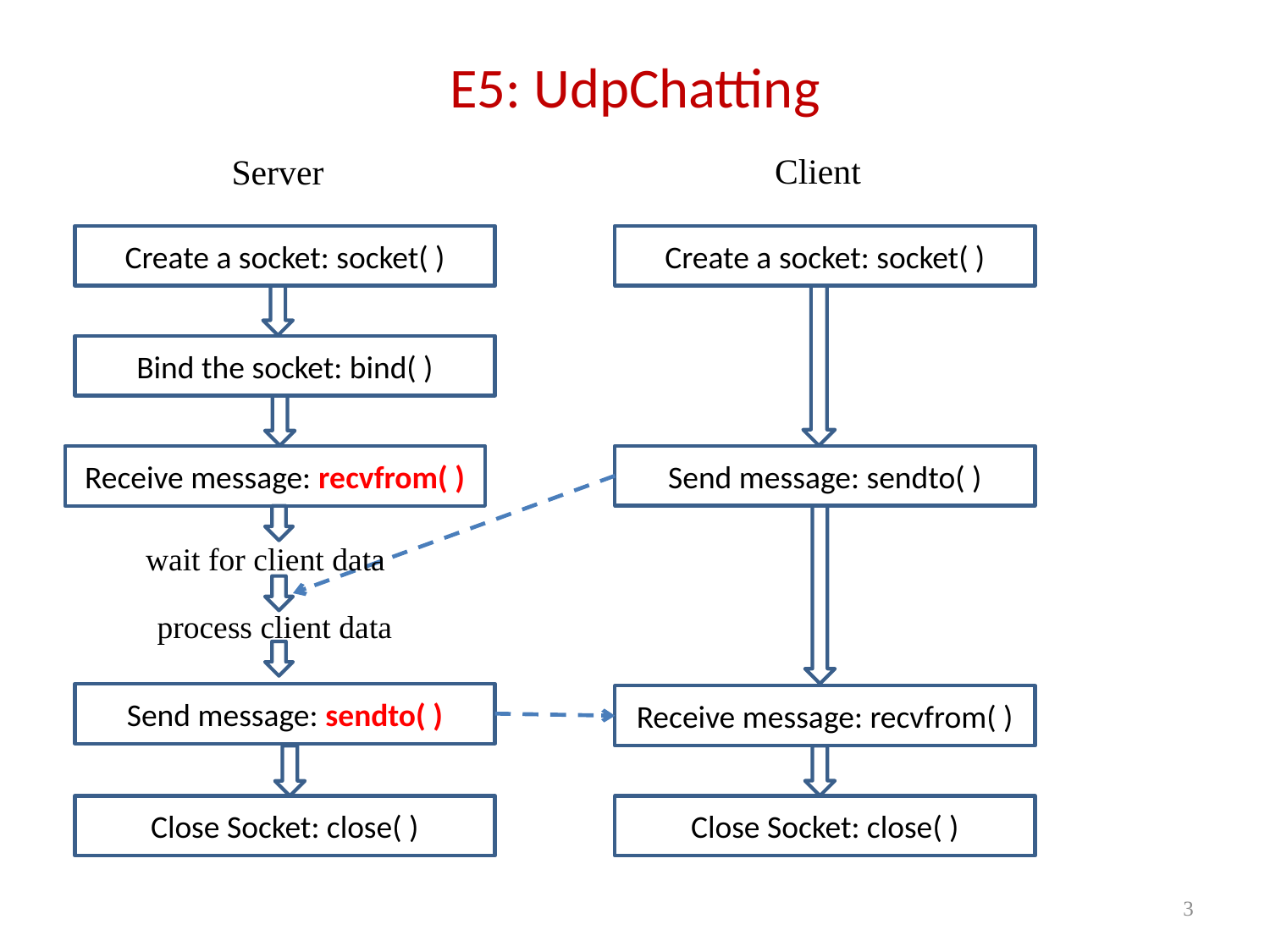

# E5: UdpChatting
Client
Server
Create a socket: socket( )
Create a socket: socket( )

Bind the socket: bind( )

Send message: sendto( )
Receive message: recvfrom( )

wait for client data

process client data

Send message: sendto( )
Receive message: recvfrom( )

Close Socket: close( )
Close Socket: close( )
3